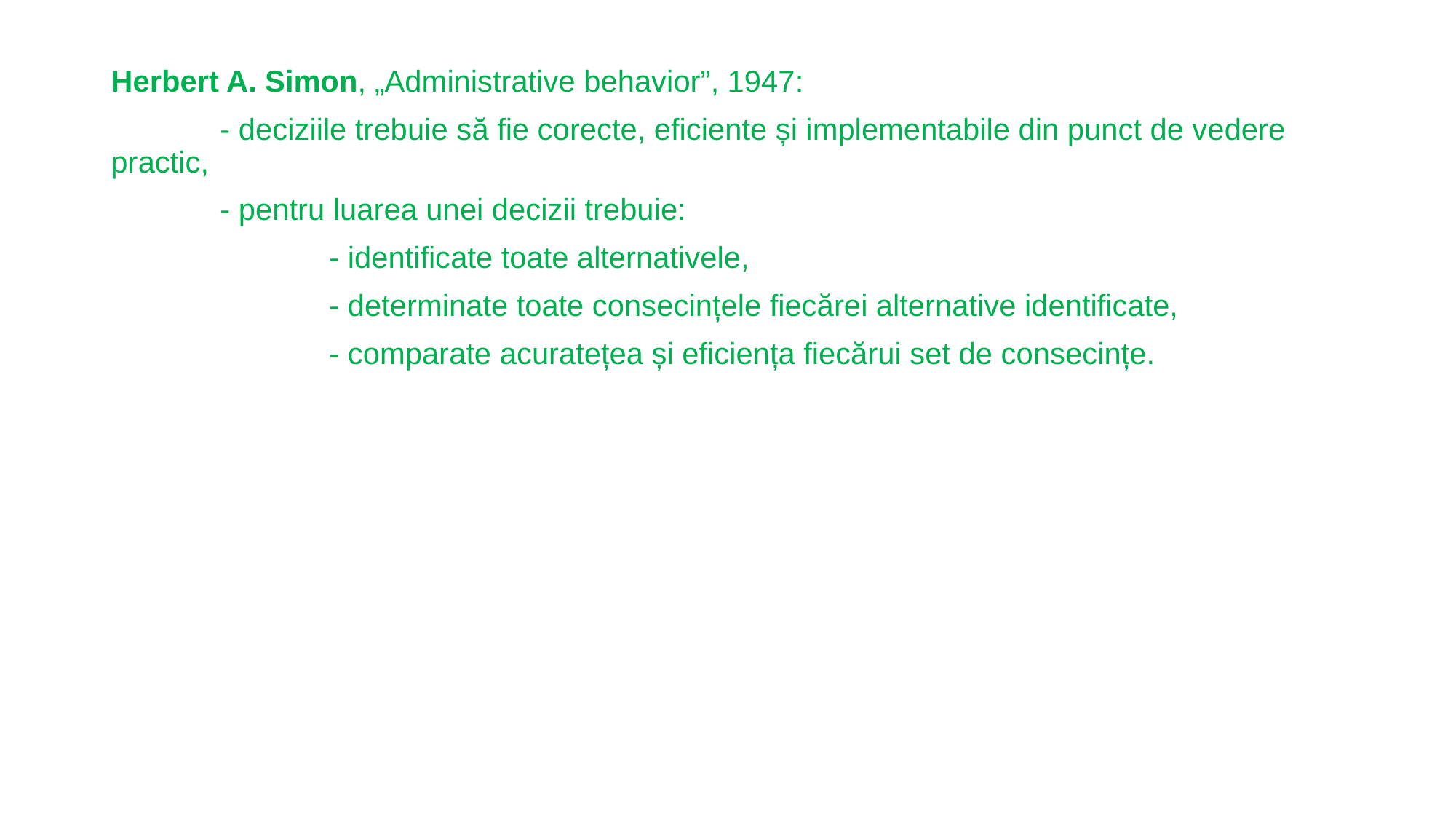

Herbert A. Simon, „Administrative behavior”, 1947:
	- deciziile trebuie să fie corecte, eficiente și implementabile din punct de vedere 	practic,
	- pentru luarea unei decizii trebuie:
		- identificate toate alternativele,
		- determinate toate consecințele fiecărei alternative identificate,
		- comparate acuratețea și eficiența fiecărui set de consecințe.